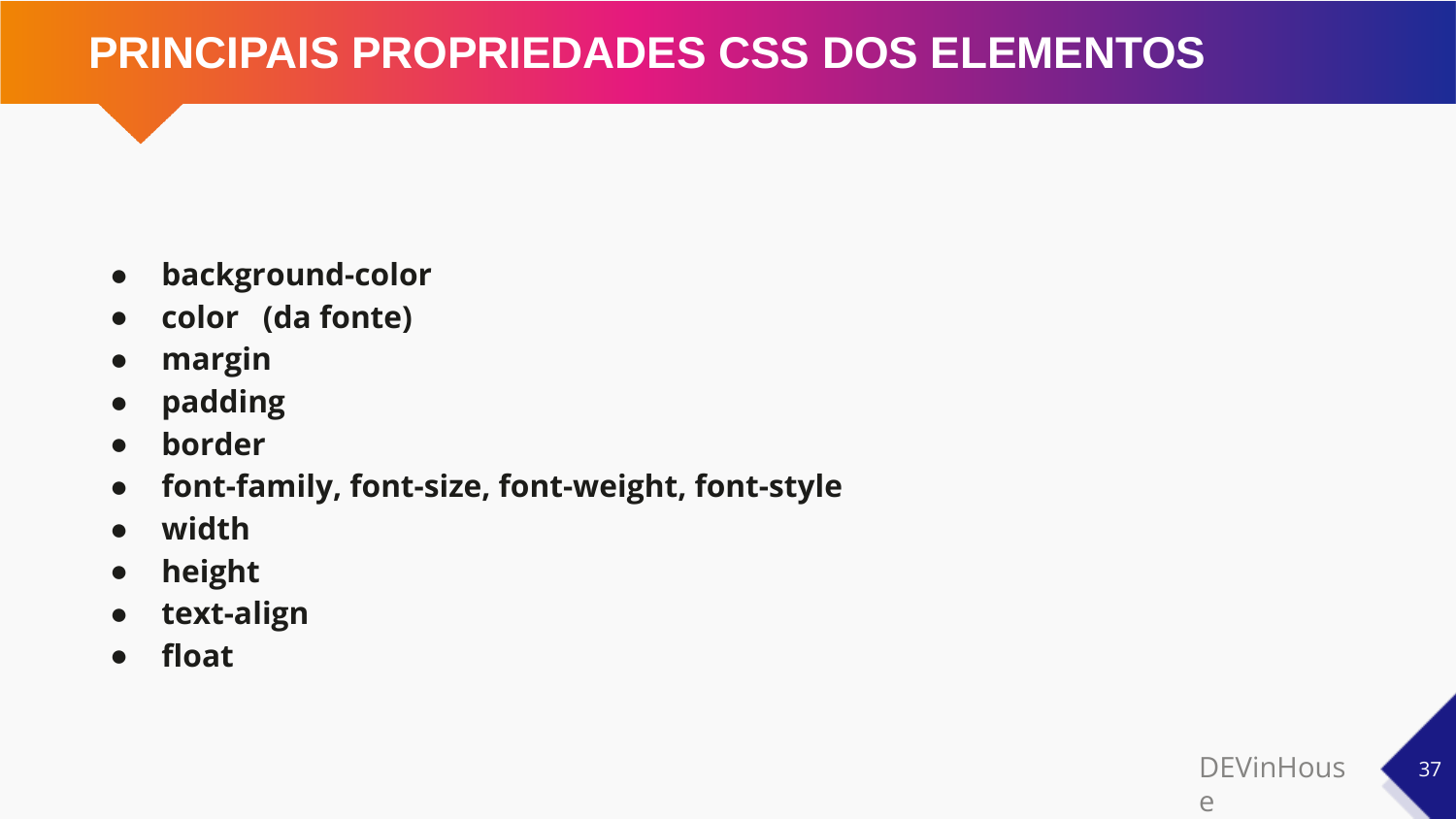

# PRINCIPAIS PROPRIEDADES CSS DOS ELEMENTOS
background-color
color   (da fonte)
margin
padding
border
font-family, font-size, font-weight, font-style
width
height
text-align
float
37